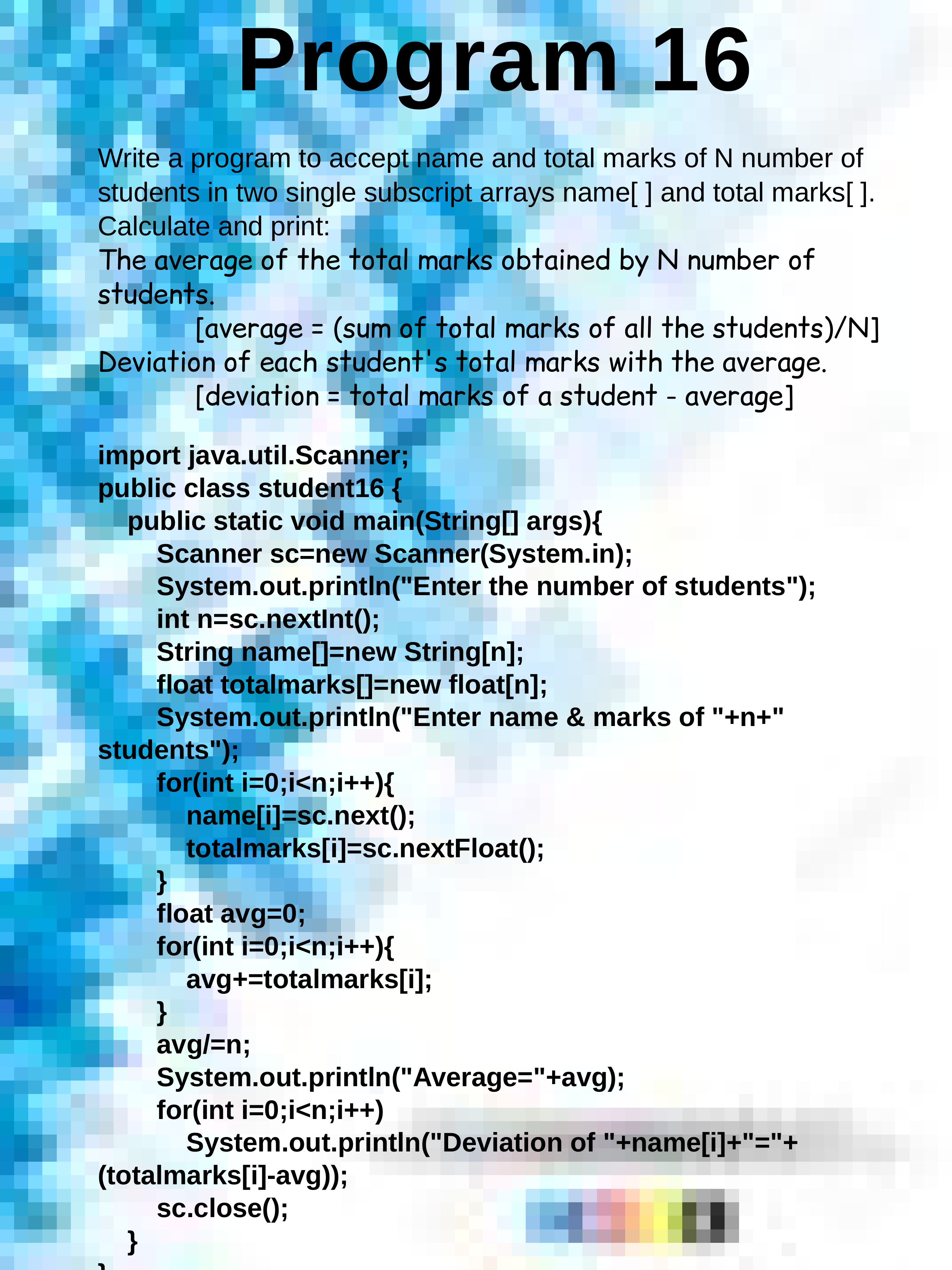

# Program 16
Write a program to accept name and total marks of N number of students in two single subscript arrays name[ ] and total marks[ ].
Calculate and print:
The average of the total marks obtained by N number of students.
            [average = (sum of total marks of all the students)/N]
Deviation of each student's total marks with the average.
            [deviation = total marks of a student - average]
import java.util.Scanner;
public class student16 {
    public static void main(String[] args){
        Scanner sc=new Scanner(System.in);
        System.out.println("Enter the number of students");
        int n=sc.nextInt();
        String name[]=new String[n];
        float totalmarks[]=new float[n];
        System.out.println("Enter name & marks of "+n+" students");
        for(int i=0;i<n;i++){
            name[i]=sc.next();
            totalmarks[i]=sc.nextFloat();
        }
        float avg=0;
        for(int i=0;i<n;i++){
            avg+=totalmarks[i];
        }
        avg/=n;
        System.out.println("Average="+avg);
        for(int i=0;i<n;i++)
            System.out.println("Deviation of "+name[i]+"="+(totalmarks[i]-avg));
        sc.close();
    }
}